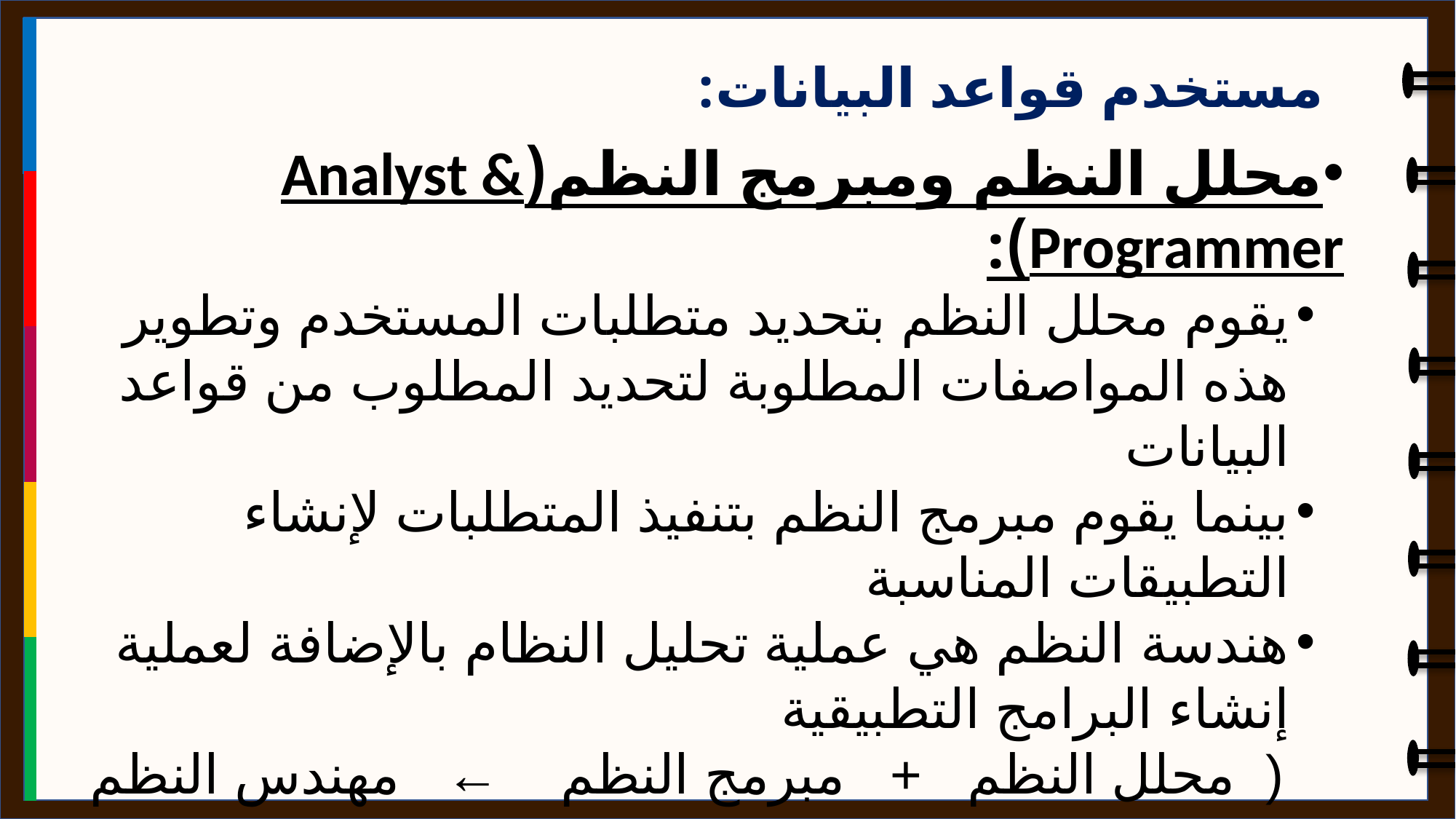

مستخدم قواعد البيانات:

محلل النظم ومبرمج النظم(Analyst & Programmer):
يقوم محلل النظم بتحديد متطلبات المستخدم وتطوير هذه المواصفات المطلوبة لتحديد المطلوب من قواعد البيانات
بينما يقوم مبرمج النظم بتنفيذ المتطلبات لإنشاء التطبيقات المناسبة
هندسة النظم هي عملية تحليل النظام بالإضافة لعملية إنشاء البرامج التطبيقية
(  محلل النظم   +   مبرمج النظم    ←   مهندس النظم   )
( Analyst   +     Programmer  →    Software Engineer)